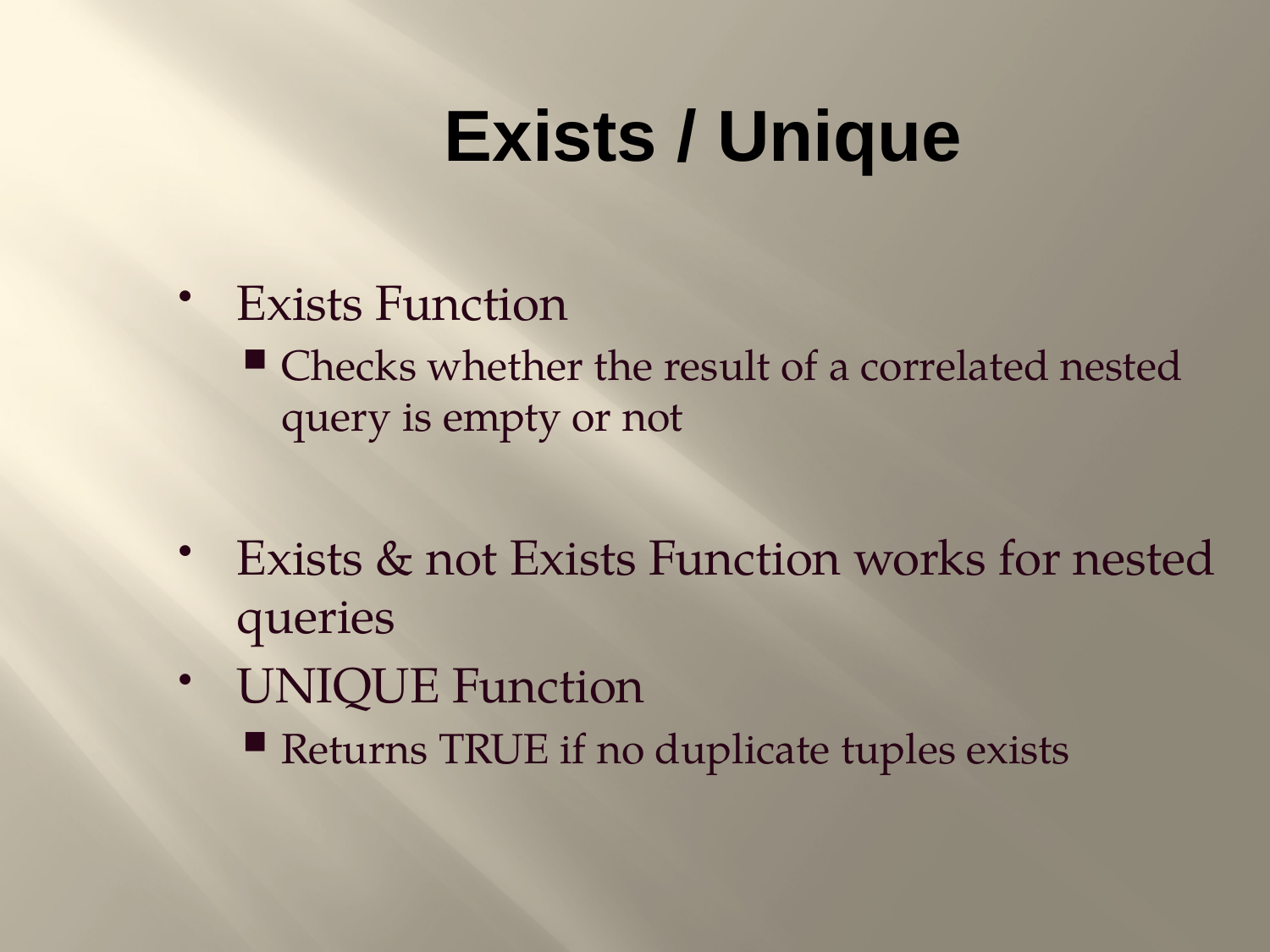

Exists / Unique
Exists Function
Checks whether the result of a correlated nested query is empty or not

Exists & not Exists Function works for nested queries
UNIQUE Function
Returns TRUE if no duplicate tuples exists